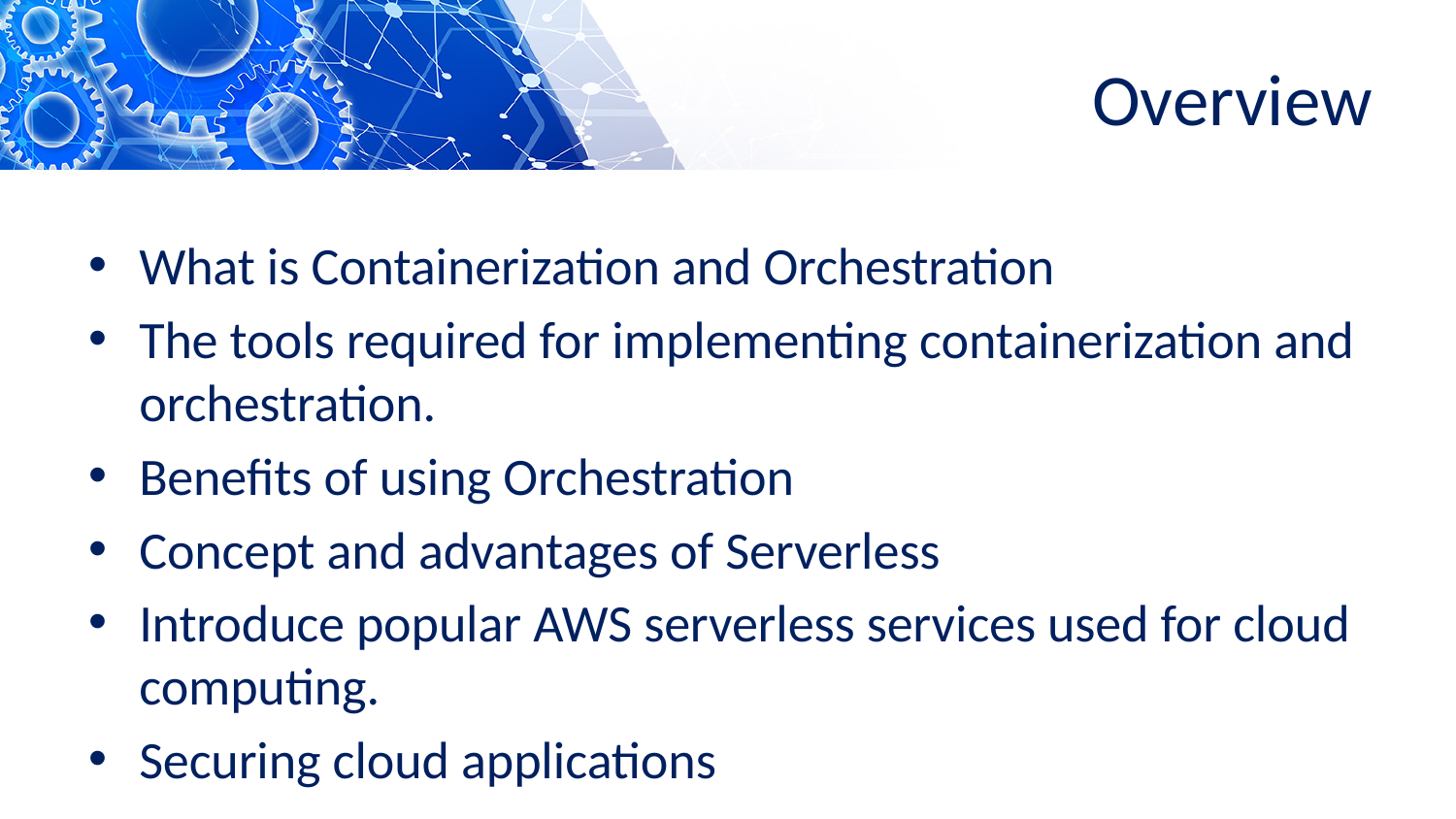

# Overview
What is Containerization and Orchestration
The tools required for implementing containerization and orchestration.
Benefits of using Orchestration
Concept and advantages of Serverless
Introduce popular AWS serverless services used for cloud computing.
Securing cloud applications